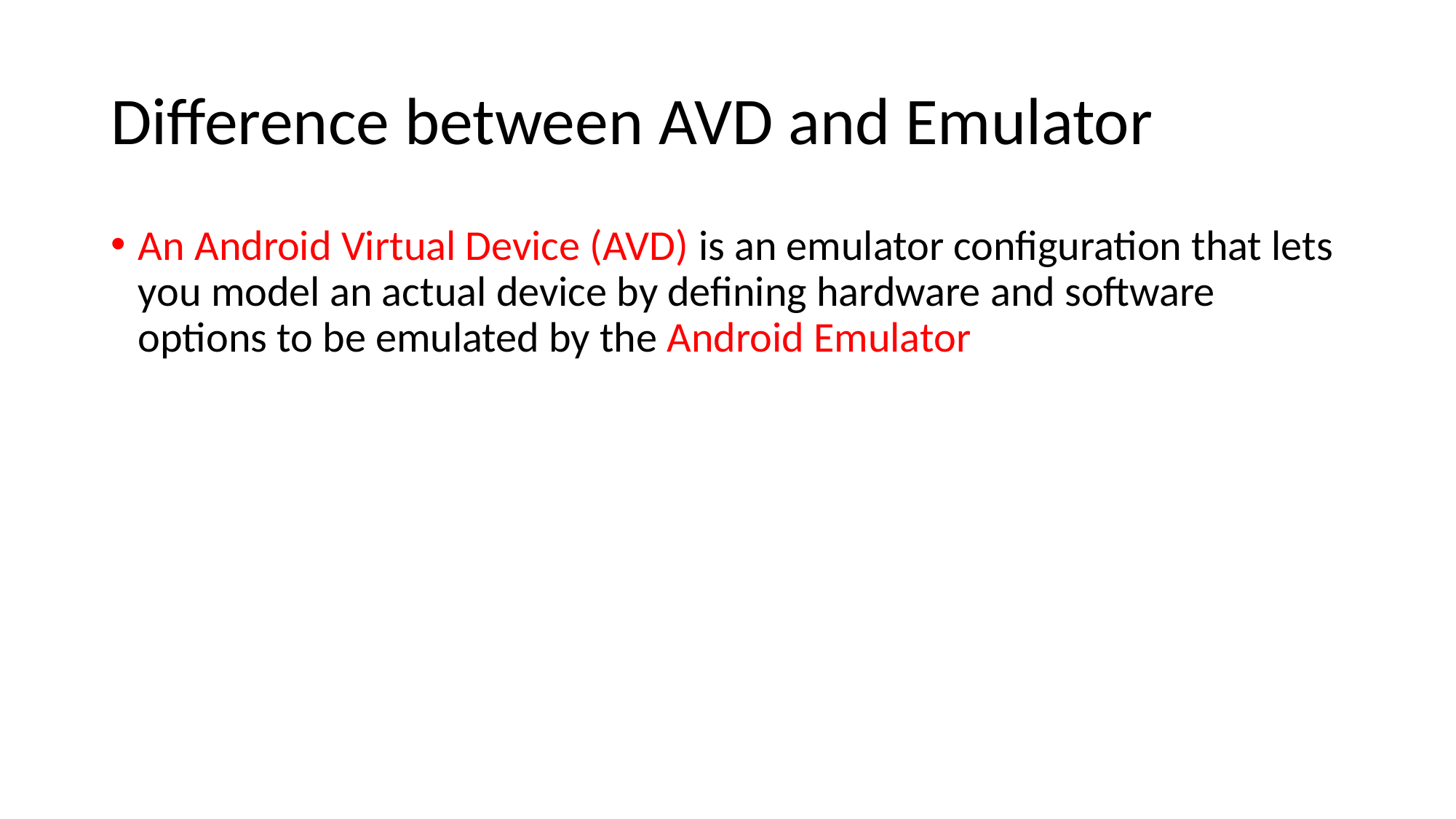

# Difference between AVD and Emulator
An Android Virtual Device (AVD) is an emulator configuration that lets you model an actual device by defining hardware and software options to be emulated by the Android Emulator